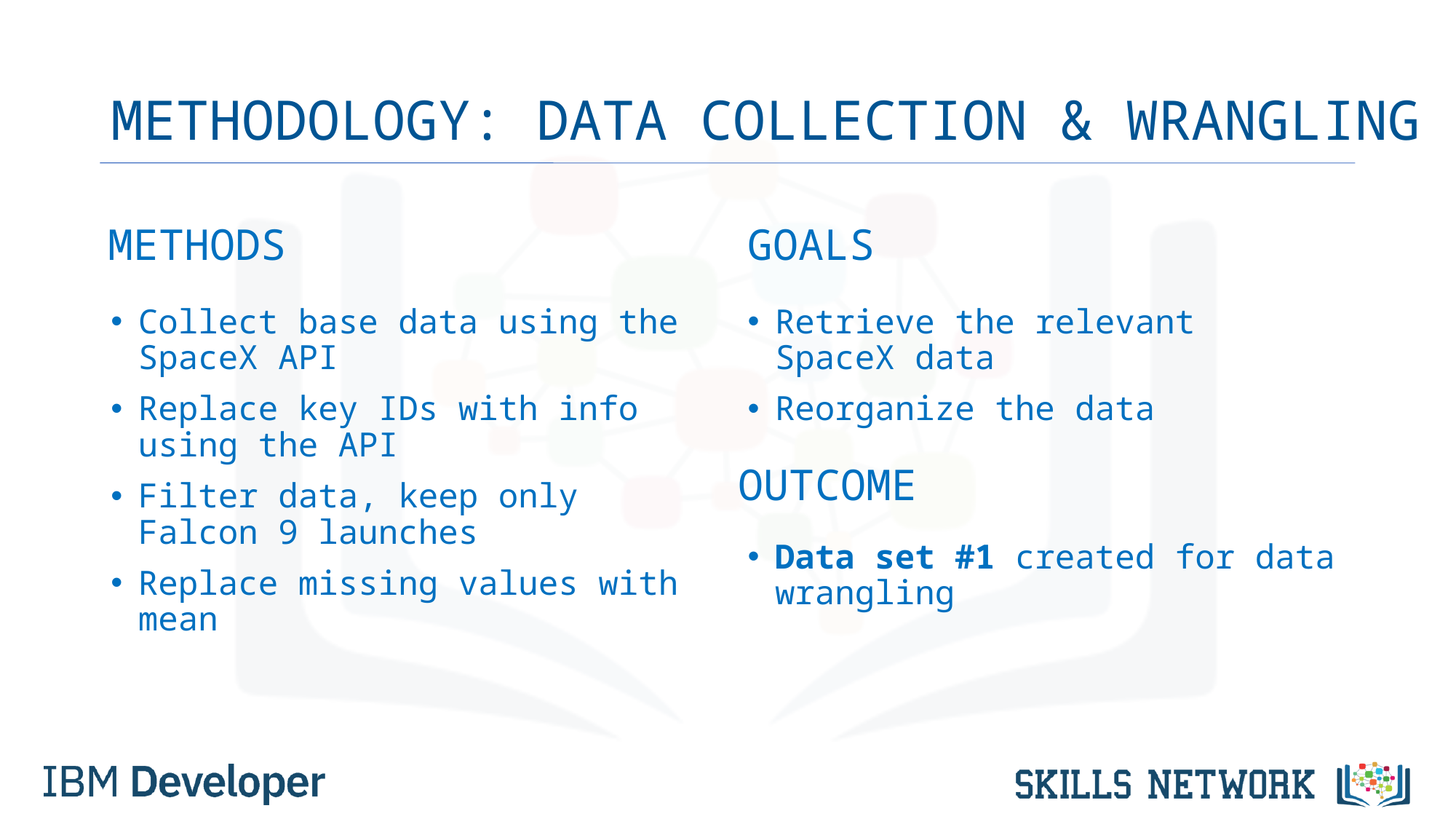

# METHODOLOGY: DATA COLLECTION & WRANGLING
METHODS
GOALS
Collect base data using the SpaceX API
Replace key IDs with info using the API
Filter data, keep only Falcon 9 launches
Replace missing values with mean
Retrieve the relevant SpaceX data
Reorganize the data
OUTCOME
Data set #1 created for data wrangling